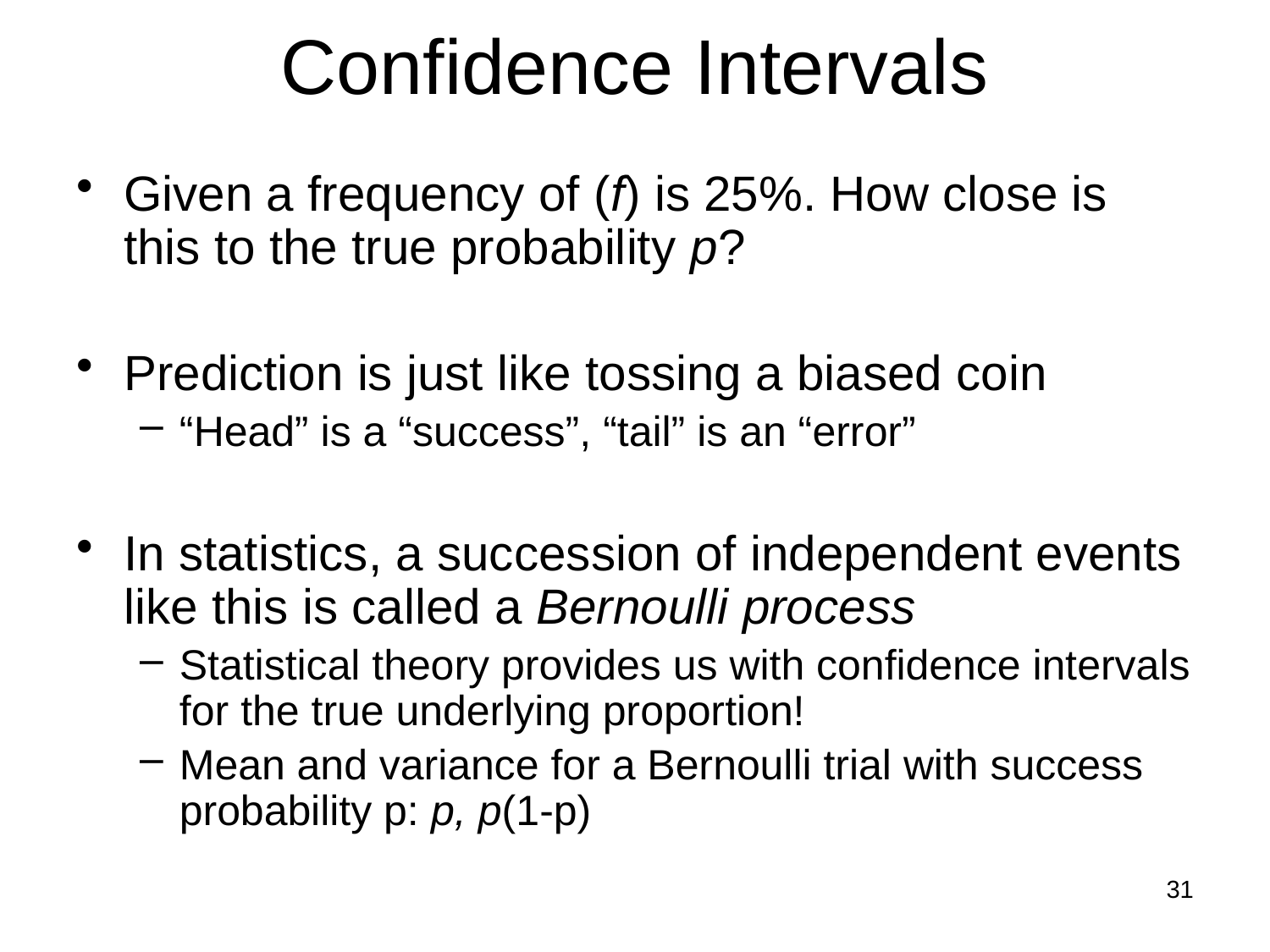

Confidence Intervals
Given a frequency of (f) is 25%. How close is this to the true probability p?

Prediction is just like tossing a biased coin
“Head” is a “success”, “tail” is an “error”

In statistics, a succession of independent events like this is called a Bernoulli process
Statistical theory provides us with confidence intervals for the true underlying proportion!
Mean and variance for a Bernoulli trial with success probability p: p, p(1-p)
31